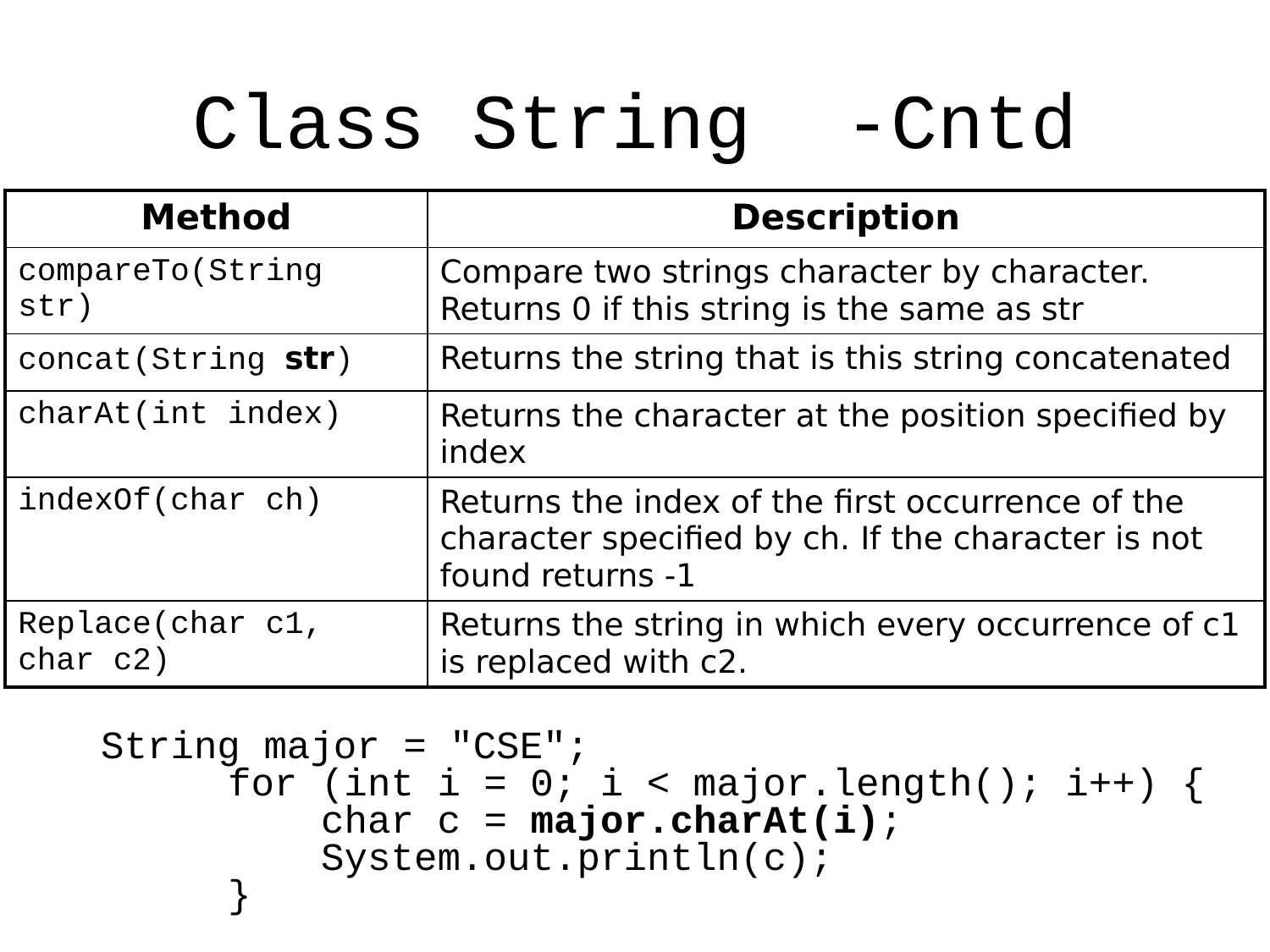

# Class String  -Cntd
| Method | Description |
| --- | --- |
| compareTo(String str) | Compare two strings character by character. Returns 0 if this string is the same as str |
| concat(String str) | Returns the string that is this string concatenated |
| charAt(int index) | Returns the character at the position specified by index |
| indexOf(char ch) | Returns the index of the first occurrence of the character specified by ch. If the character is not found returns -1 |
| Replace(char c1, char c2) | Returns the string in which every occurrence of c1 is replaced with c2. |
String major = "CSE";
	for (int i = 0; i < major.length(); i++) {
	    char c = major.charAt(i);
	    System.out.println(c);
	}